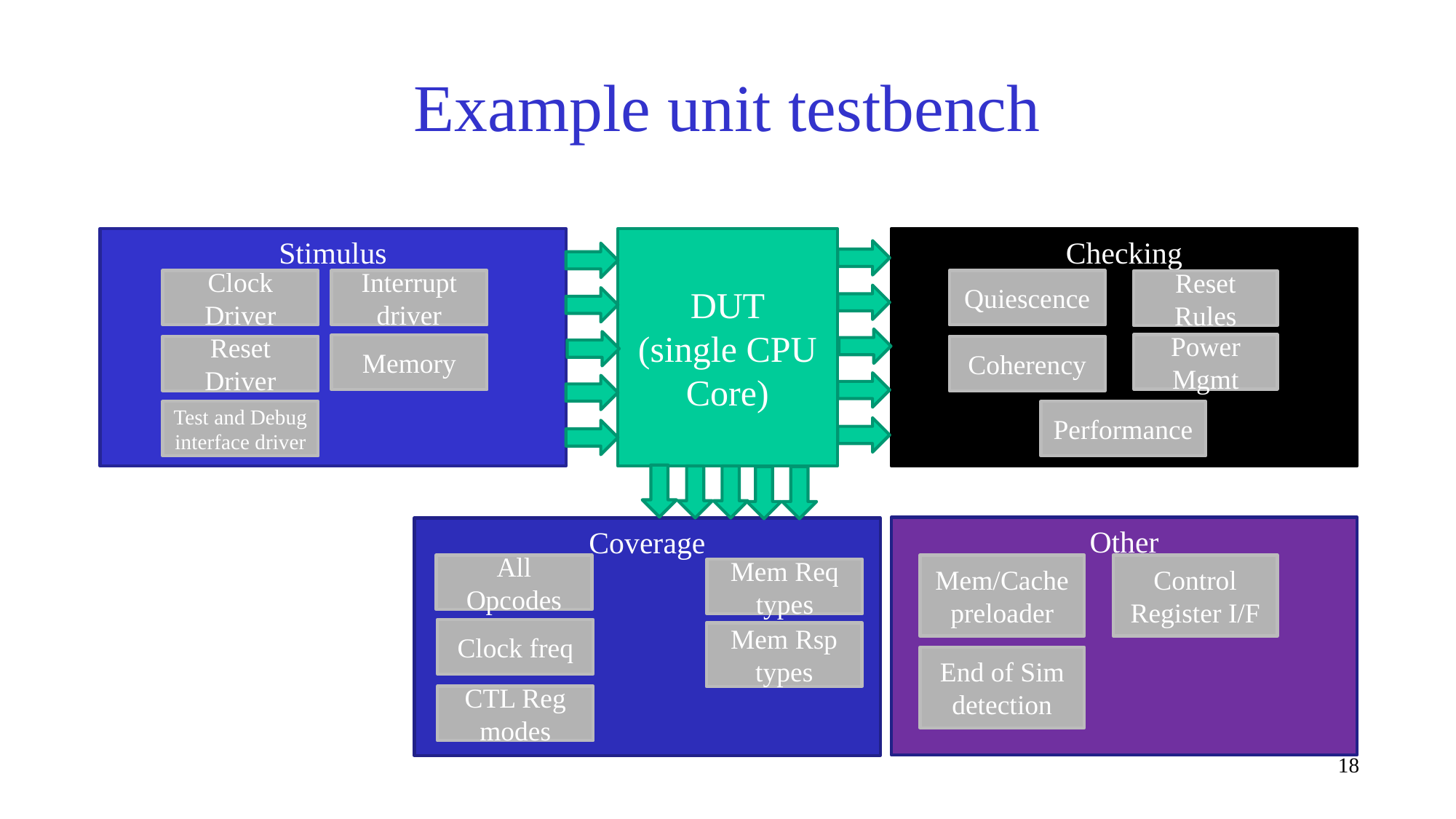

# Example unit testbench
Stimulus
DUT
(single CPU Core)
Checking

Clock Driver
Interrupt driver
Quiescence
Reset Rules

Power Mgmt
Memory
Reset Driver
Coherency

Test and Debug interface driver
Performance

Other

Coverage
All Opcodes
Mem/Cache preloader
Control Register I/F
Mem Req types
Clock freq
Mem Rsp types
End of Sim detection
CTL Reg modes